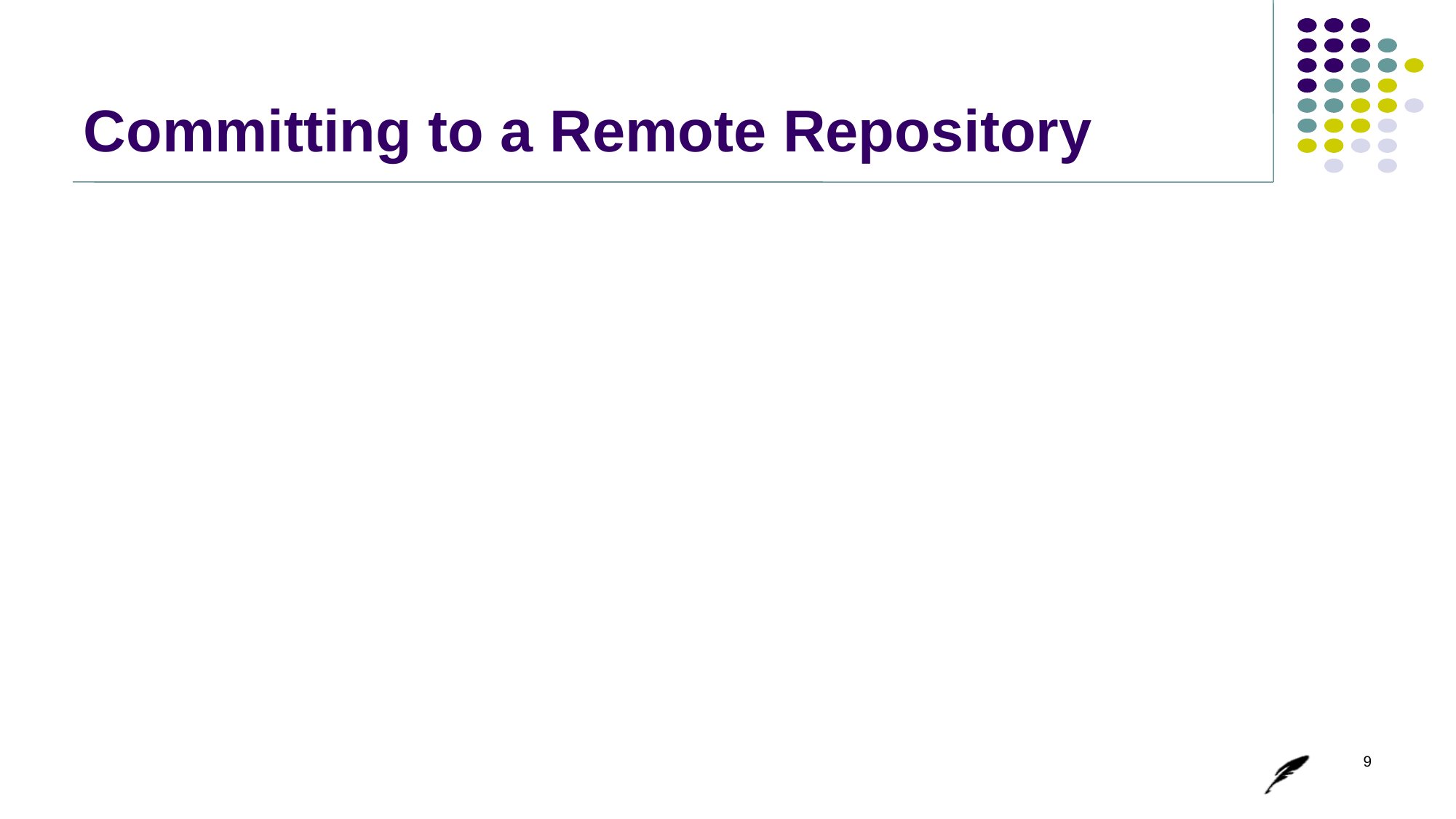

# Committing to a Remote Repository

9